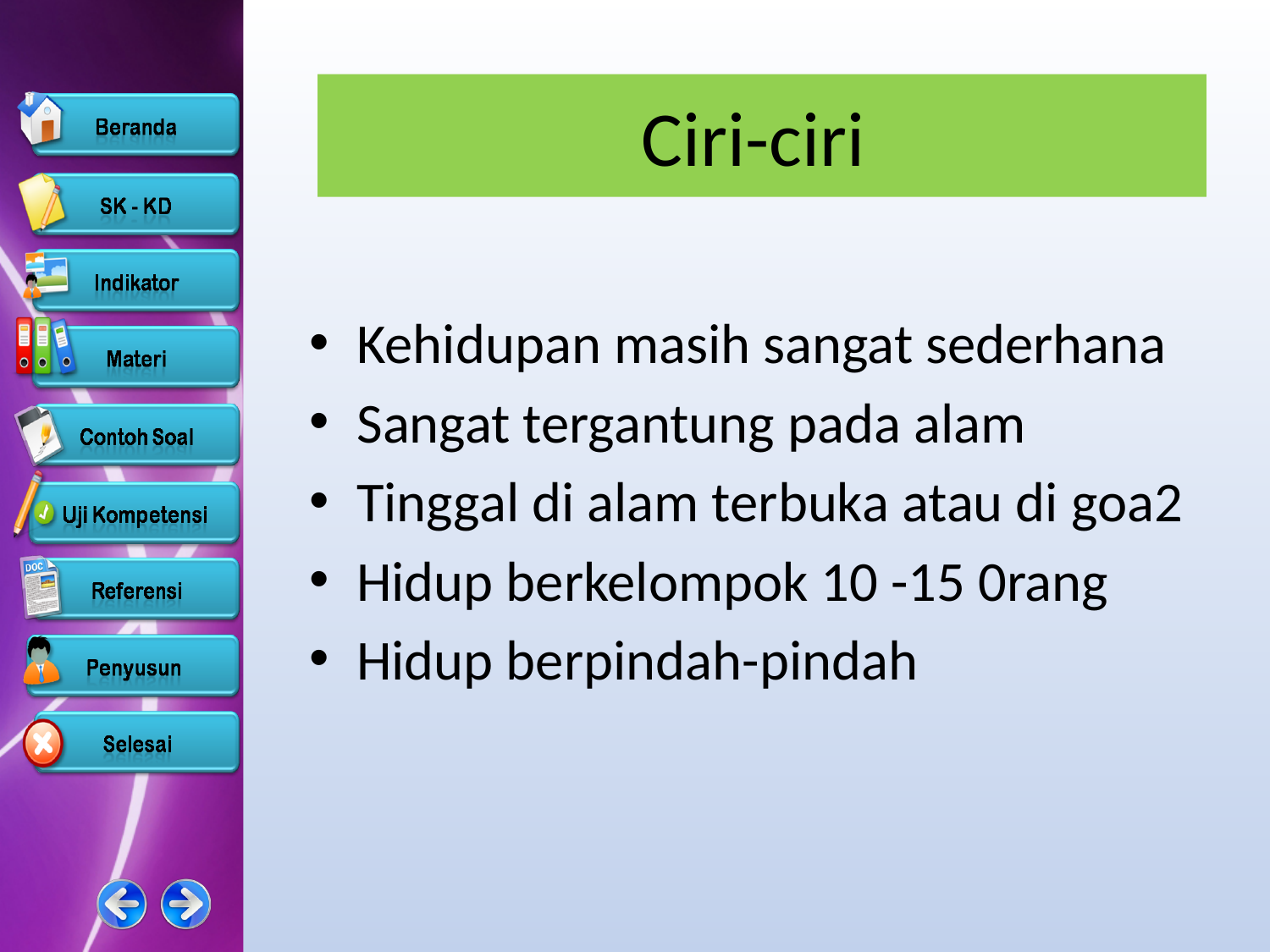

# Ciri-ciri

Kehidupan masih sangat sederhana
Sangat tergantung pada alam
Tinggal di alam terbuka atau di goa2
Hidup berkelompok 10 -15 0rang
Hidup berpindah-pindah